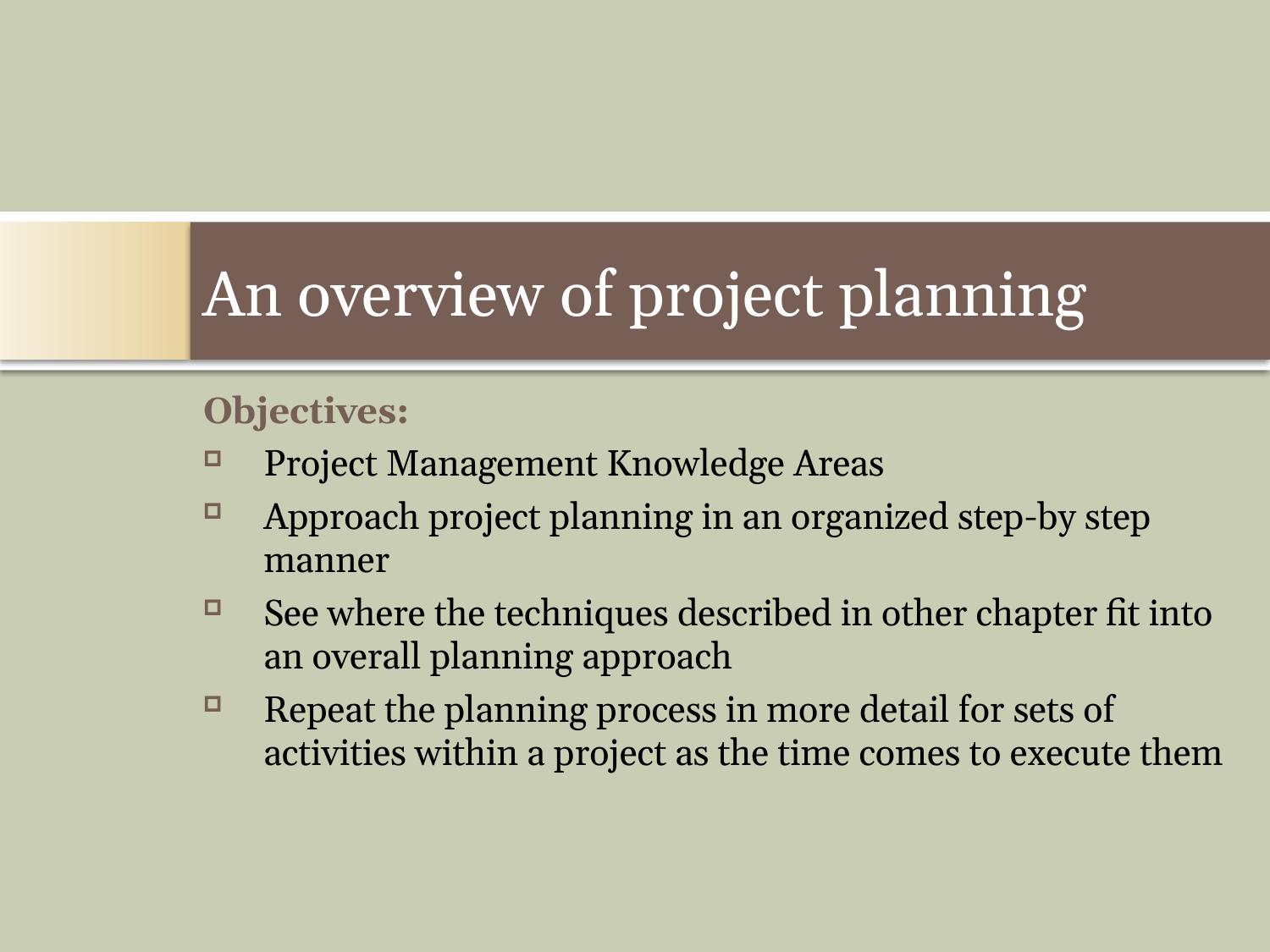

# An overview of project planning
Objectives:
Project Management Knowledge Areas
Approach project planning in an organized step-by step manner
See where the techniques described in other chapter fit into an overall planning approach
Repeat the planning process in more detail for sets of activities within a project as the time comes to execute them